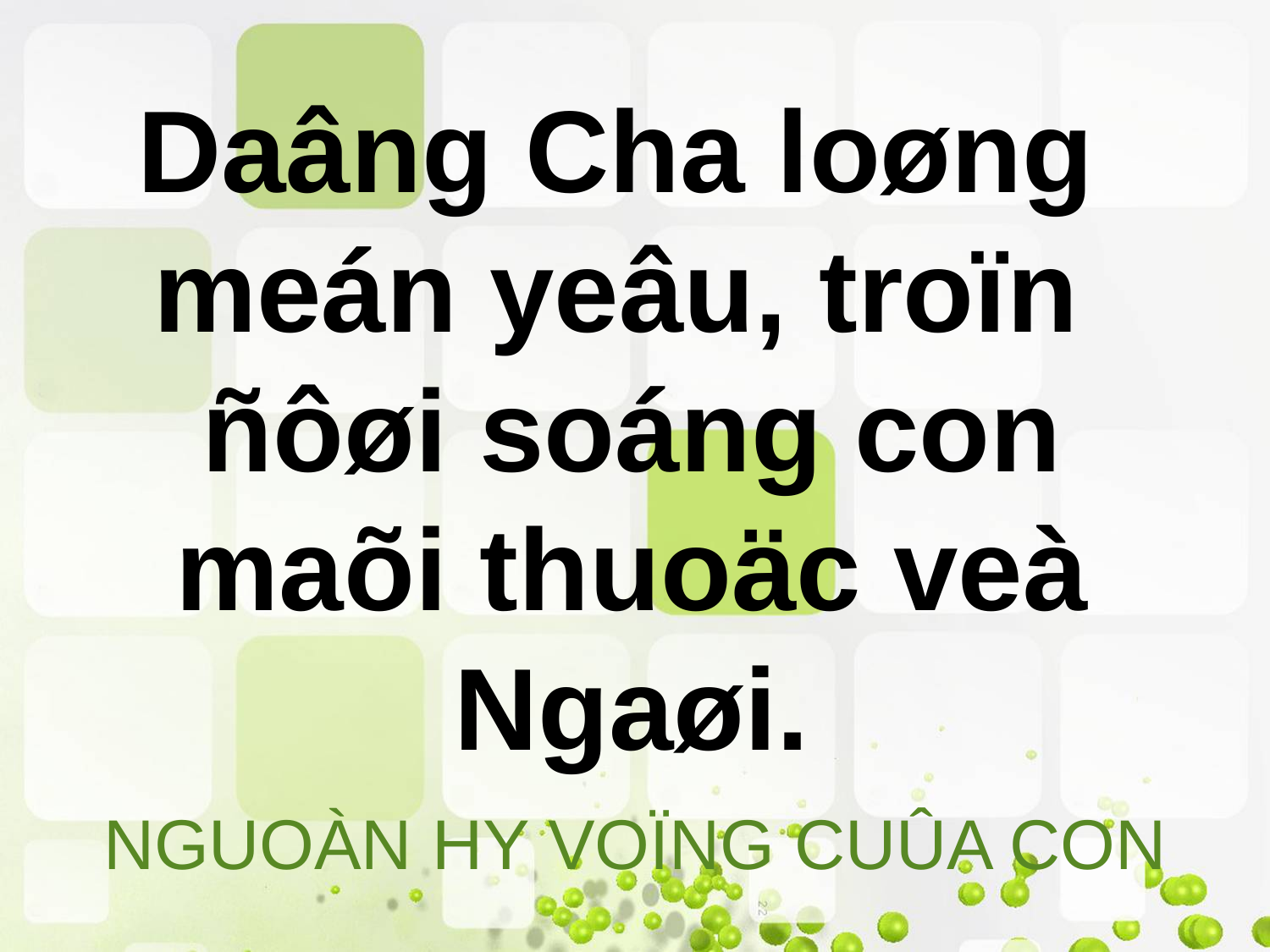

Daâng Cha loøng
meán yeâu, troïn
ñôøi soáng con maõi thuoäc veà Ngaøi.
# NGUOÀN HY VOÏNG CUÛA CON